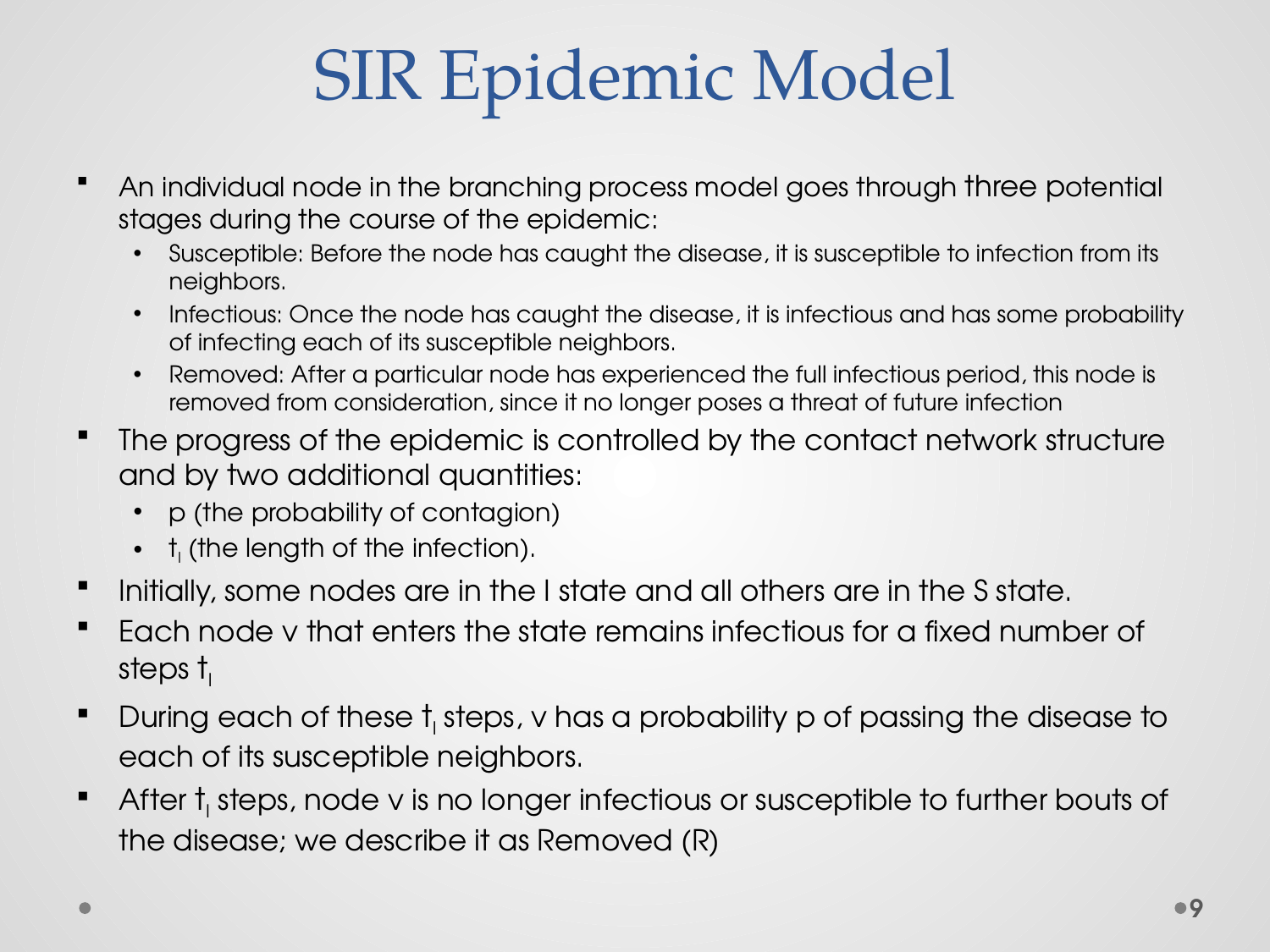

# SIR Epidemic Model
An individual node in the branching process model goes through three potential stages during the course of the epidemic:
Susceptible: Before the node has caught the disease, it is susceptible to infection from its neighbors.
Infectious: Once the node has caught the disease, it is infectious and has some probability of infecting each of its susceptible neighbors.
Removed: After a particular node has experienced the full infectious period, this node is removed from consideration, since it no longer poses a threat of future infection
The progress of the epidemic is controlled by the contact network structure and by two additional quantities:
p (the probability of contagion)
tI (the length of the infection).
Initially, some nodes are in the I state and all others are in the S state.
Each node v that enters the state remains infectious for a fixed number of steps tI
During each of these tI steps, v has a probability p of passing the disease to each of its susceptible neighbors.
After tI steps, node v is no longer infectious or susceptible to further bouts of the disease; we describe it as Removed (R)

9